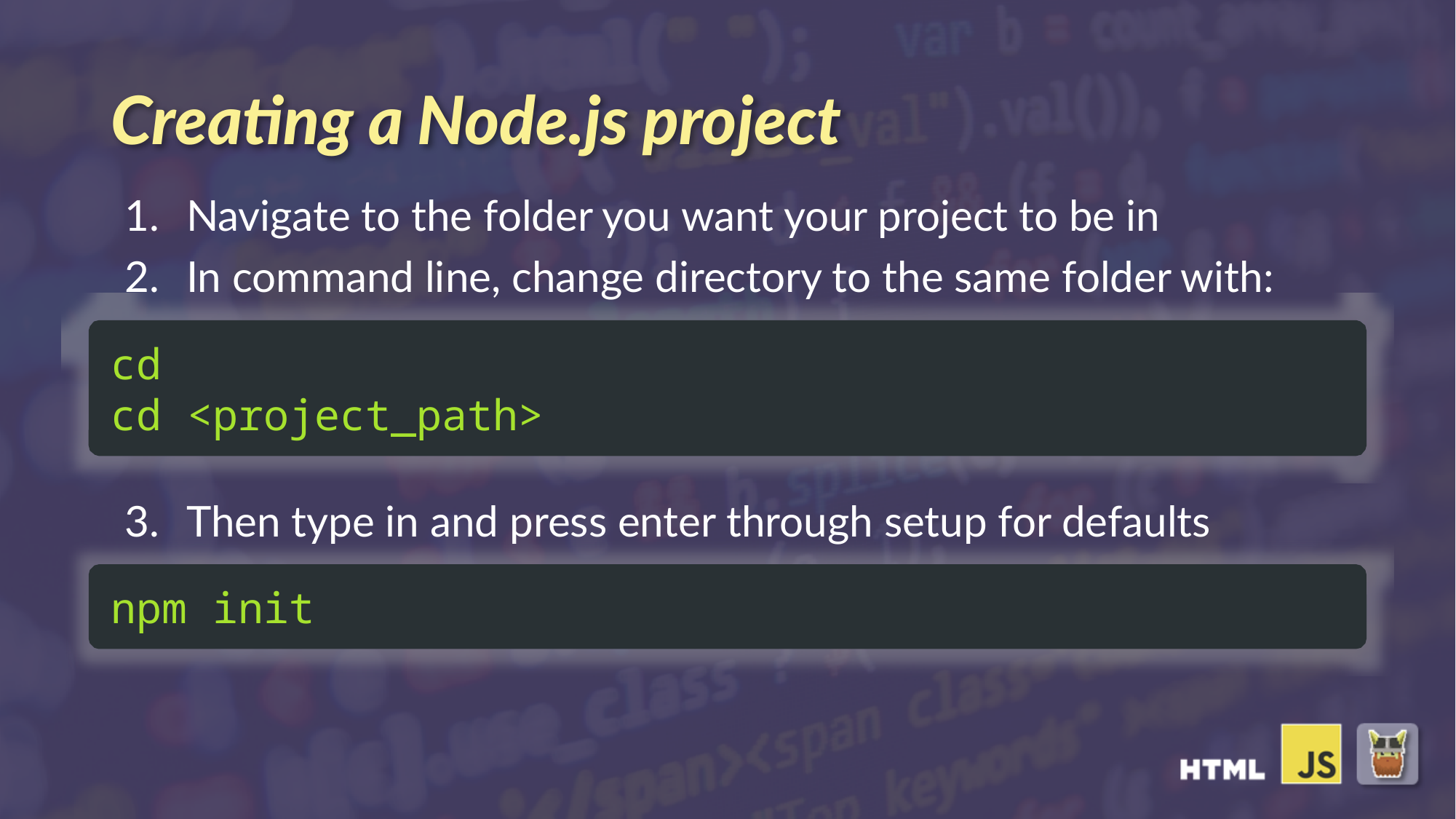

# Creating a Node.js project
Navigate to the folder you want your project to be in
In command line, change directory to the same folder with:

Then type in and press enter through setup for defaults

cd
cd <project_path>
npm init